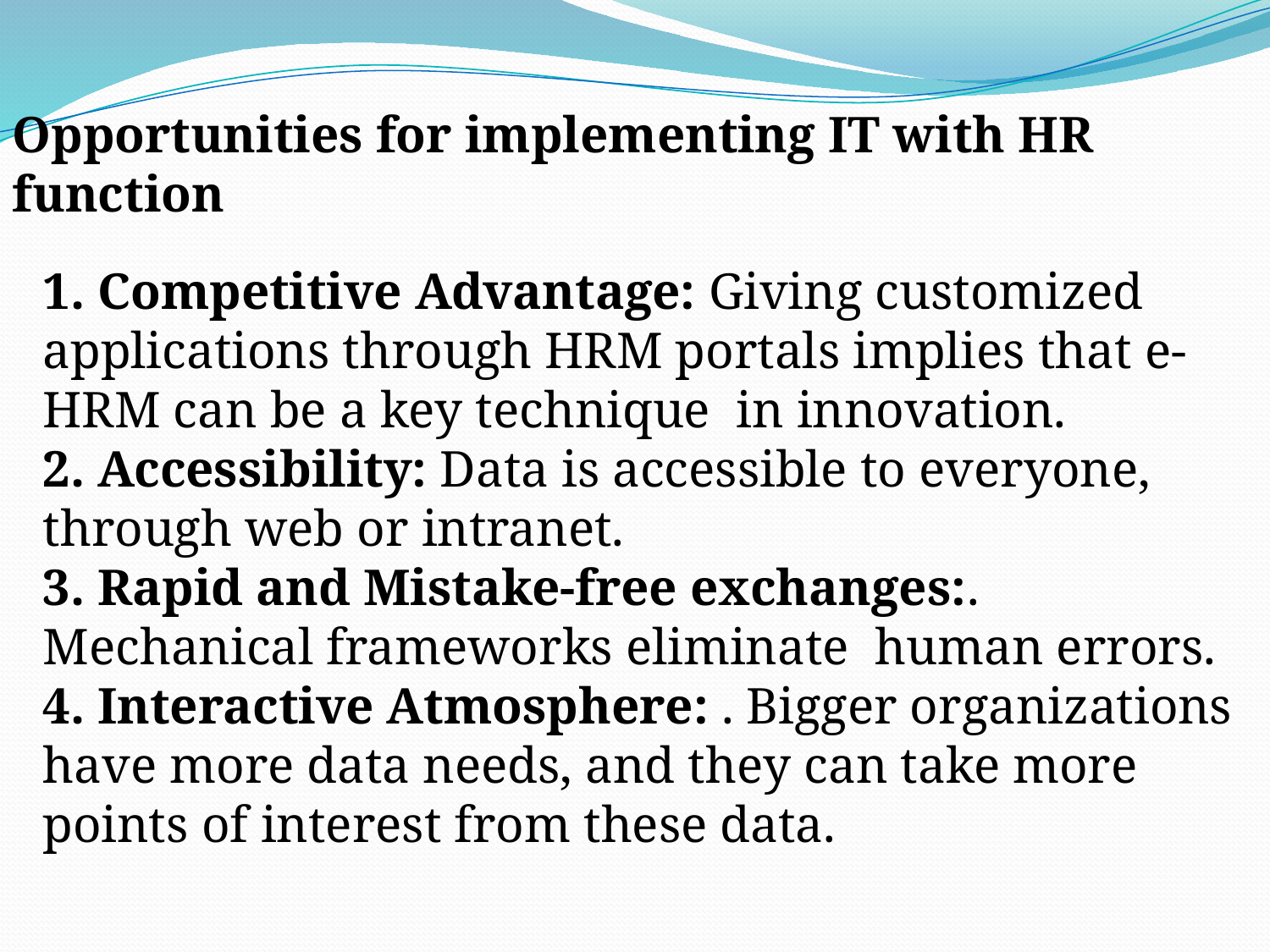

Opportunities for implementing IT with HR function
1. Competitive Advantage: Giving customized applications through HRM portals implies that e-HRM can be a key technique  in innovation. 
2. Accessibility: Data is accessible to everyone, through web or intranet.
3. Rapid and Mistake-free exchanges:. Mechanical frameworks eliminate  human errors. 
4. Interactive Atmosphere: . Bigger organizations have more data needs, and they can take more points of interest from these data.